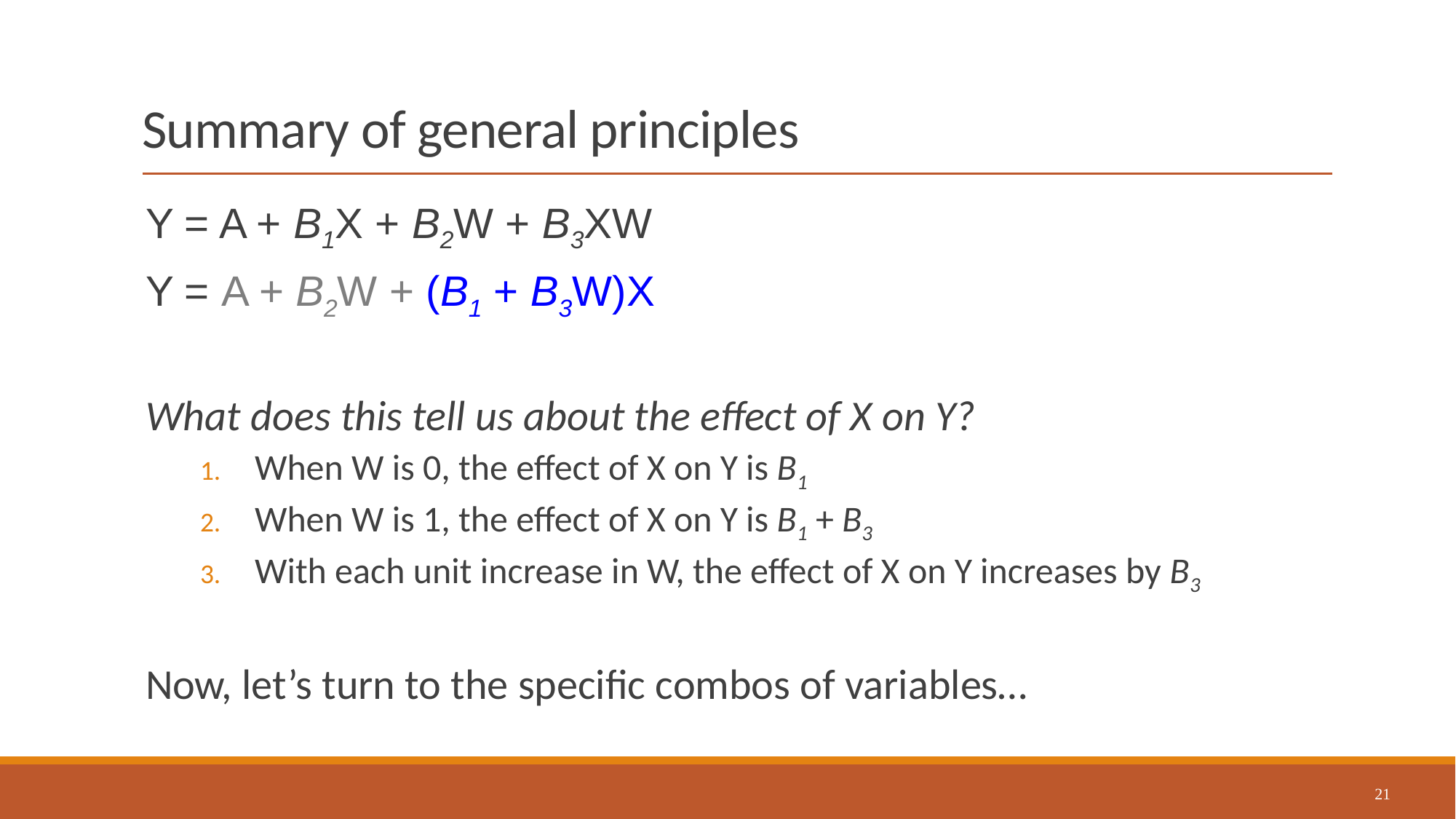

# Summary of general principles
Y = A + B1X + B2W + B3XW
Y = A + B2W + (B1 + B3W)X

What does this tell us about the effect of X on Y?
When W is 0, the effect of X on Y is B1
When W is 1, the effect of X on Y is B1 + B3
With each unit increase in W, the effect of X on Y increases by B3

Now, let’s turn to the specific combos of variables…

21